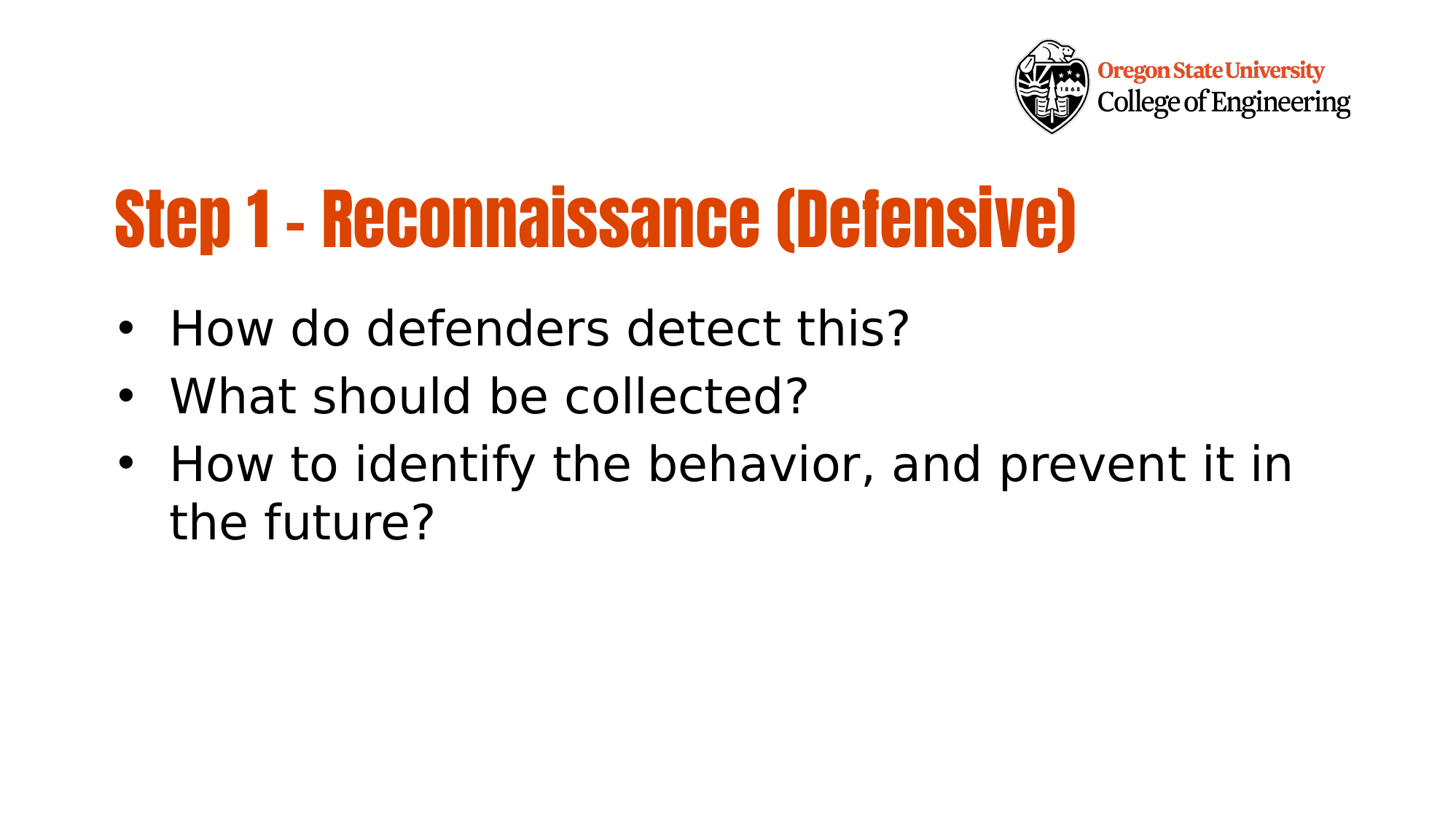

# Step 1 - Reconnaissance (Defensive)
How do defenders detect this?
What should be collected?
How to identify the behavior, and prevent it in the future?
10